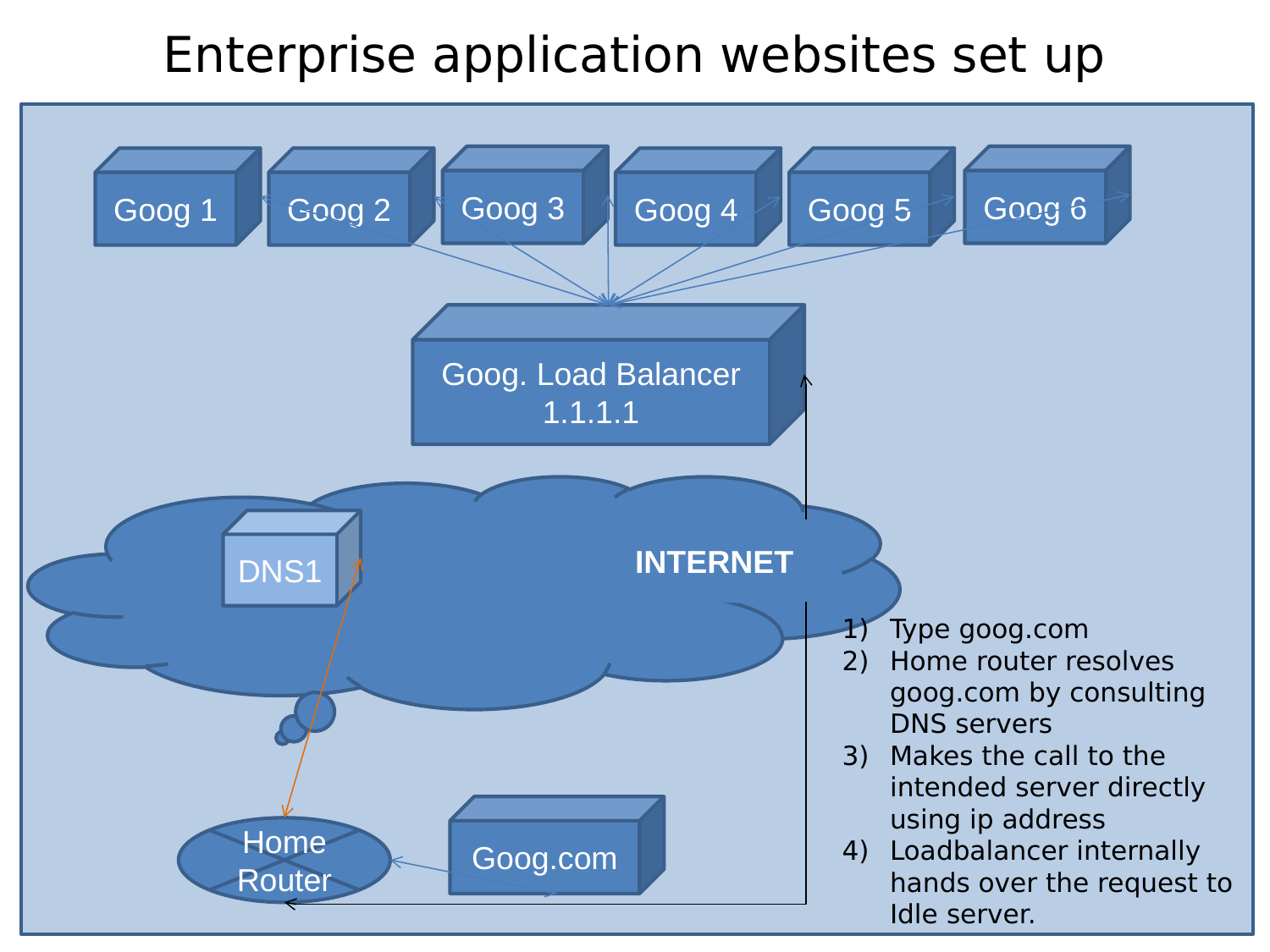

Enterprise application websites set up

Goog 3
Goog 6
Goog 1
Goog 2
Goog 4
Goog 5
Goog. Load Balancer
1.1.1.1

DNS1
INTERNET
Type goog.com
Home router resolves goog.com by consulting DNS servers
Makes the call to the intended server directly using ip address
Loadbalancer internally hands over the request to Idle server.
Goog.com
Home Router